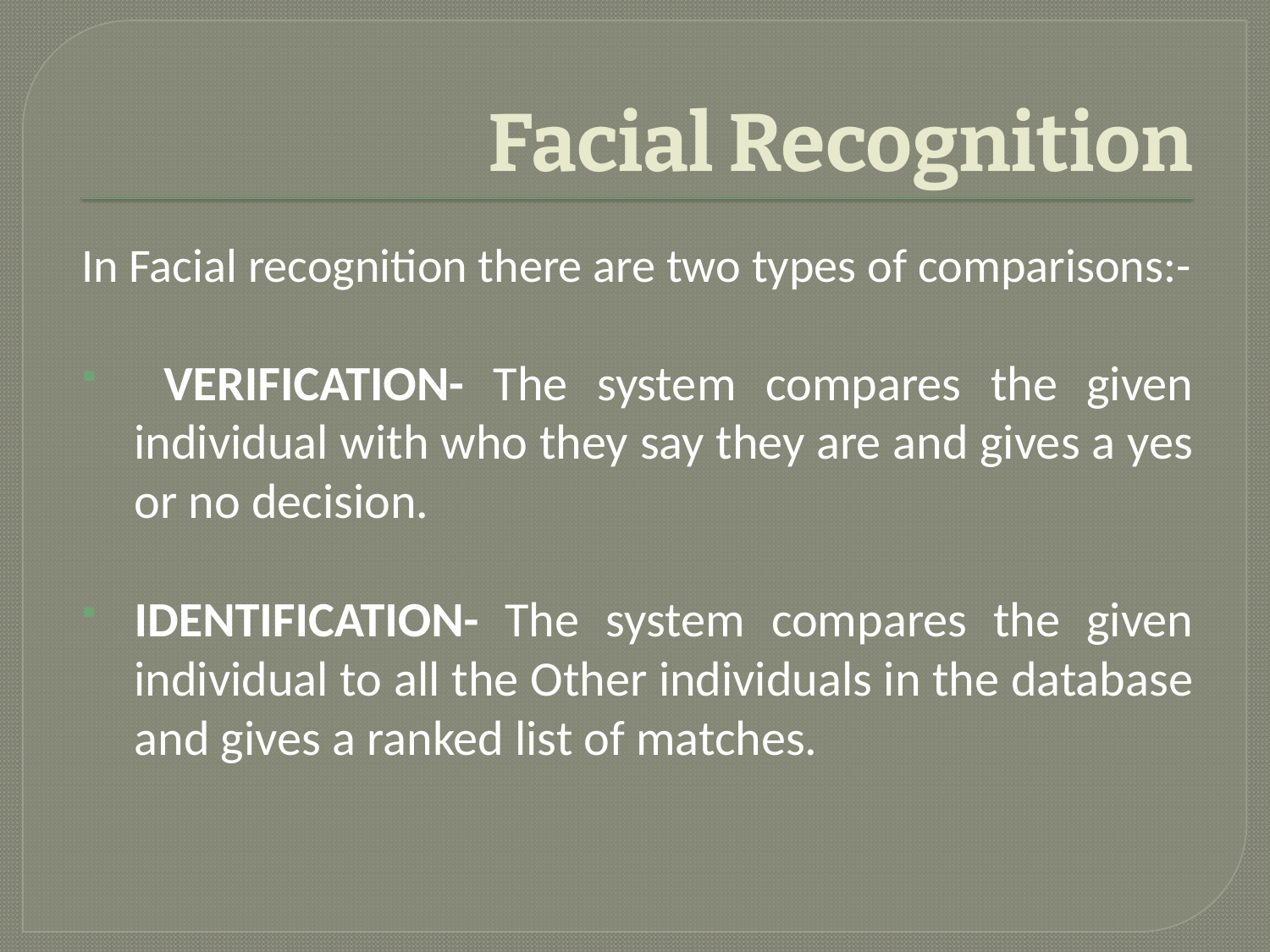

# Facial Recognition
In Facial recognition there are two types of comparisons:-

 VERIFICATION- The system compares the given individual with who they say they are and gives a yes or no decision.

IDENTIFICATION- The system compares the given individual to all the Other individuals in the database and gives a ranked list of matches.